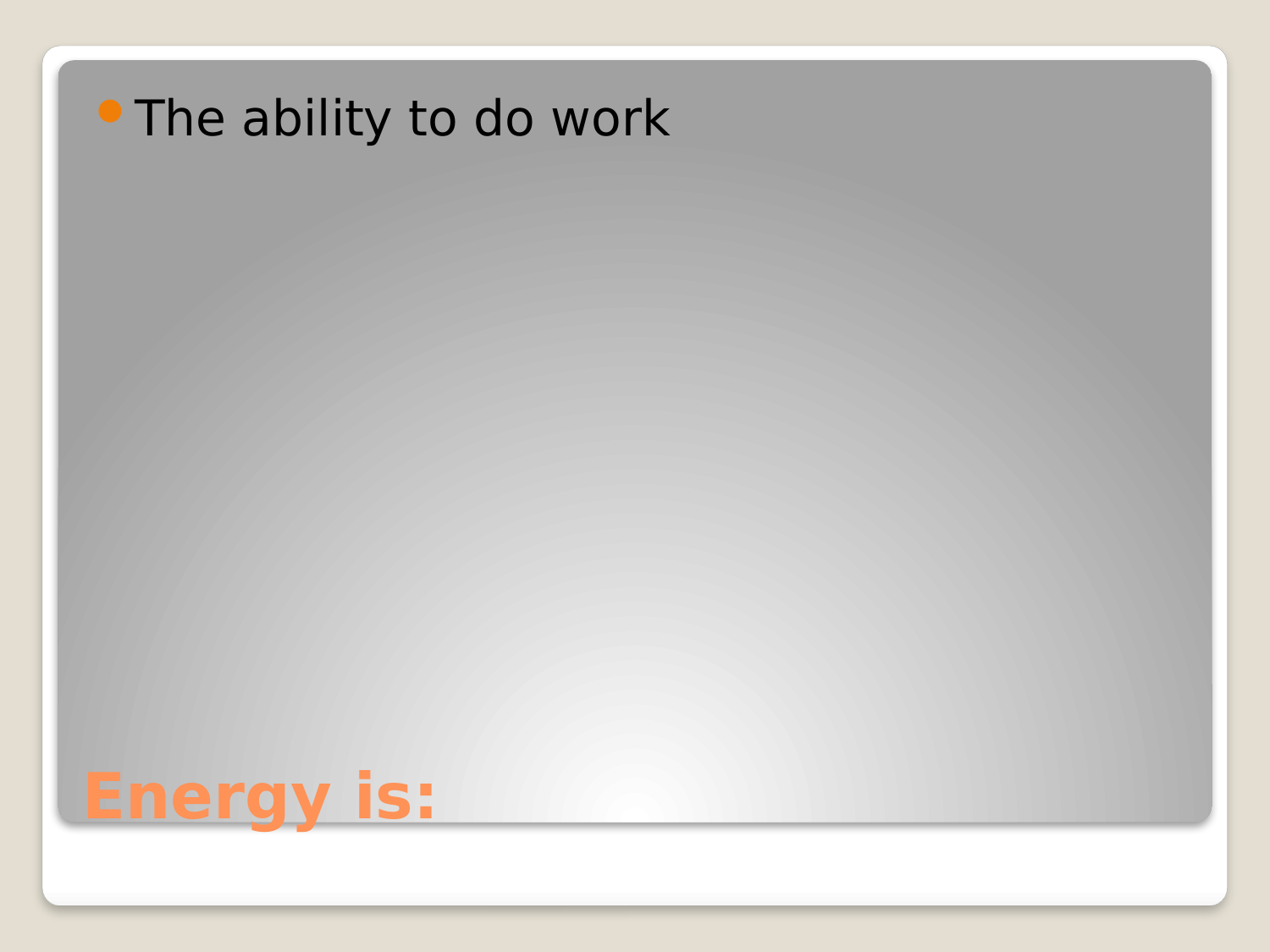

The ability to do work
# Energy is: